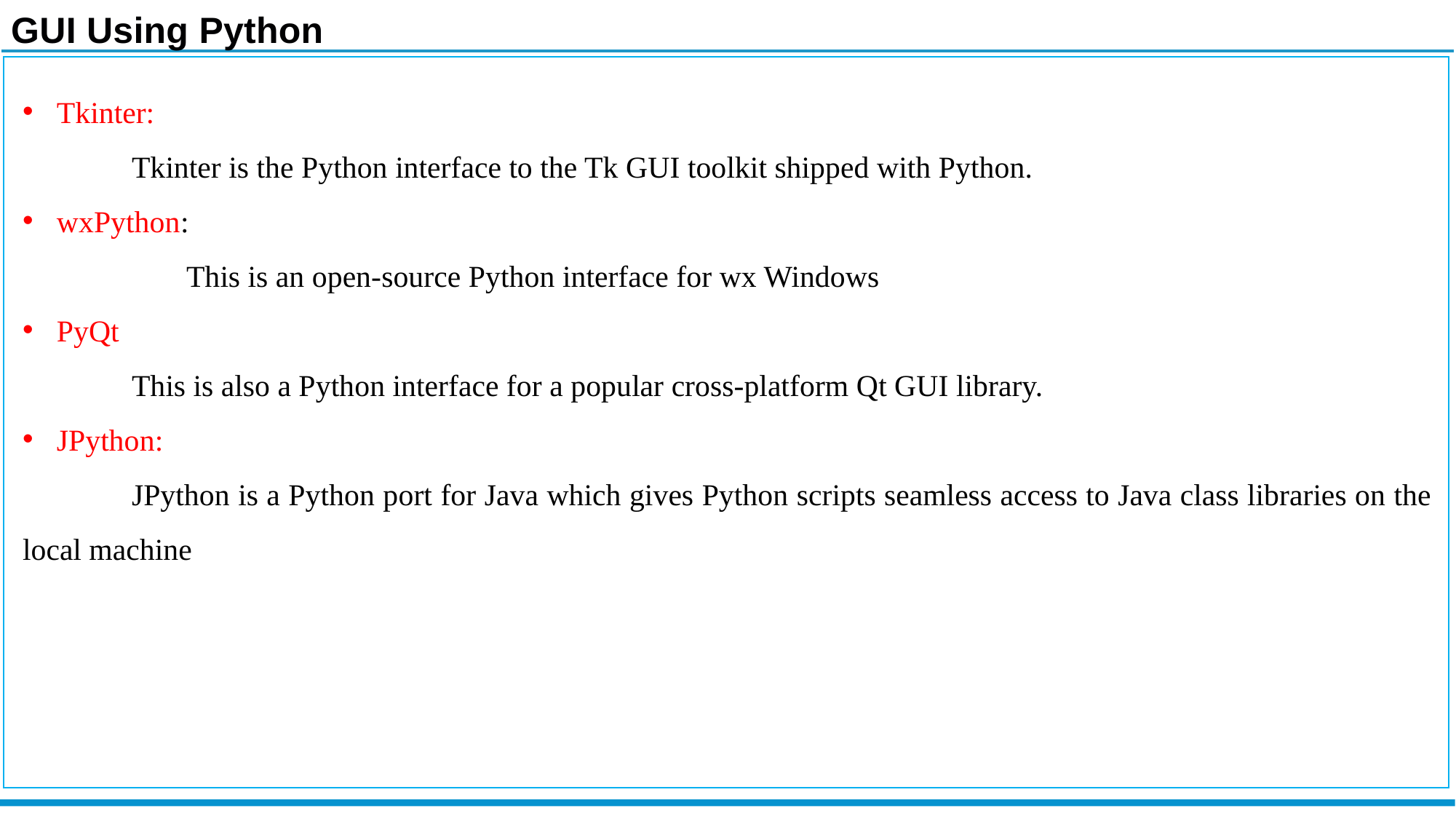

GUI Using Python

Tkinter:
	Tkinter is the Python interface to the Tk GUI toolkit shipped with Python.
wxPython:
	This is an open-source Python interface for wx Windows
PyQt
	This is also a Python interface for a popular cross-platform Qt GUI library.
JPython:
	JPython is a Python port for Java which gives Python scripts seamless access to Java class libraries on the local machine